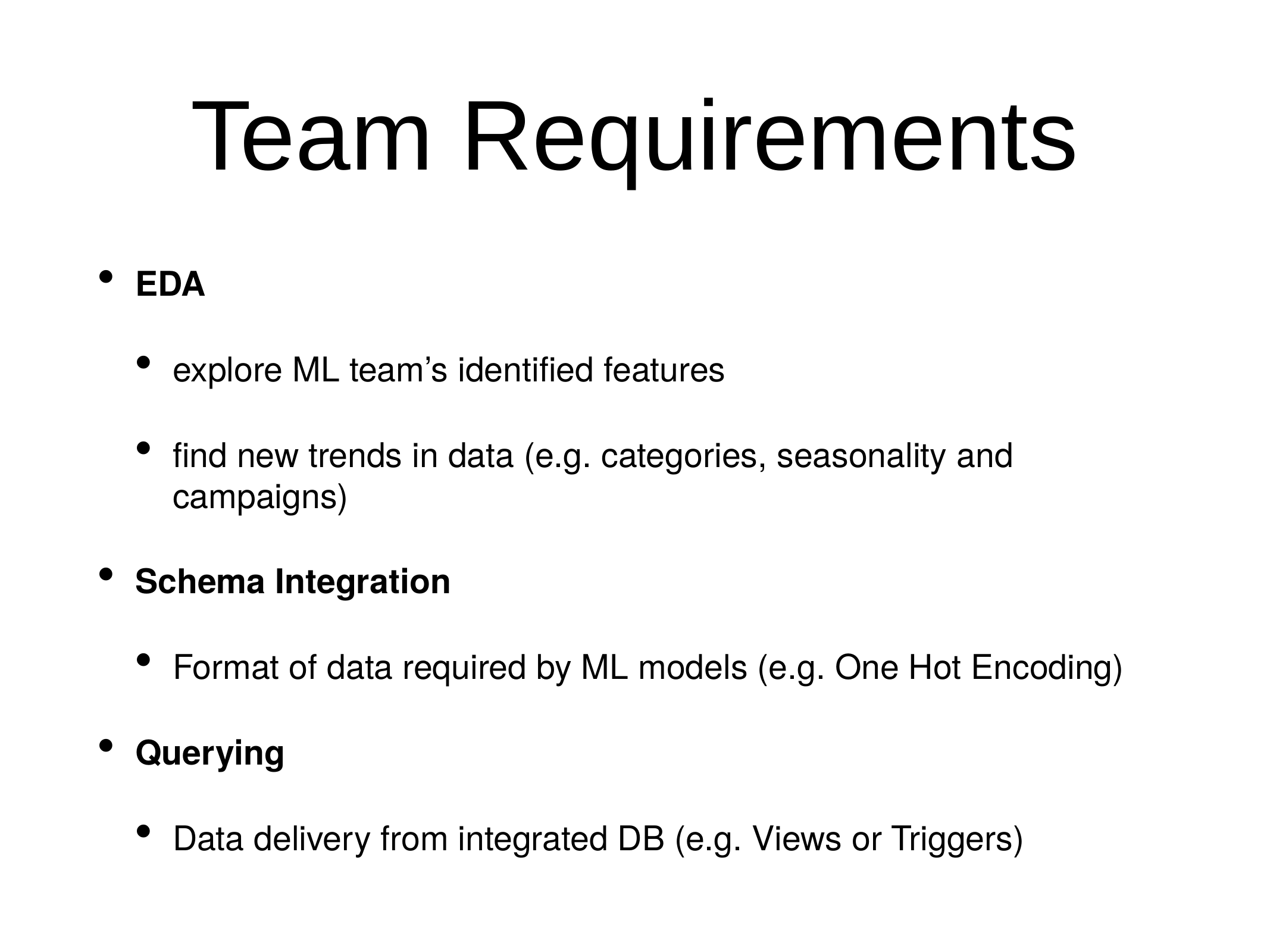

# Team Requirements
EDA
explore ML team’s identified features
find new trends in data (e.g. categories, seasonality and campaigns)
Schema Integration
Format of data required by ML models (e.g. One Hot Encoding)
Querying
Data delivery from integrated DB (e.g. Views or Triggers)